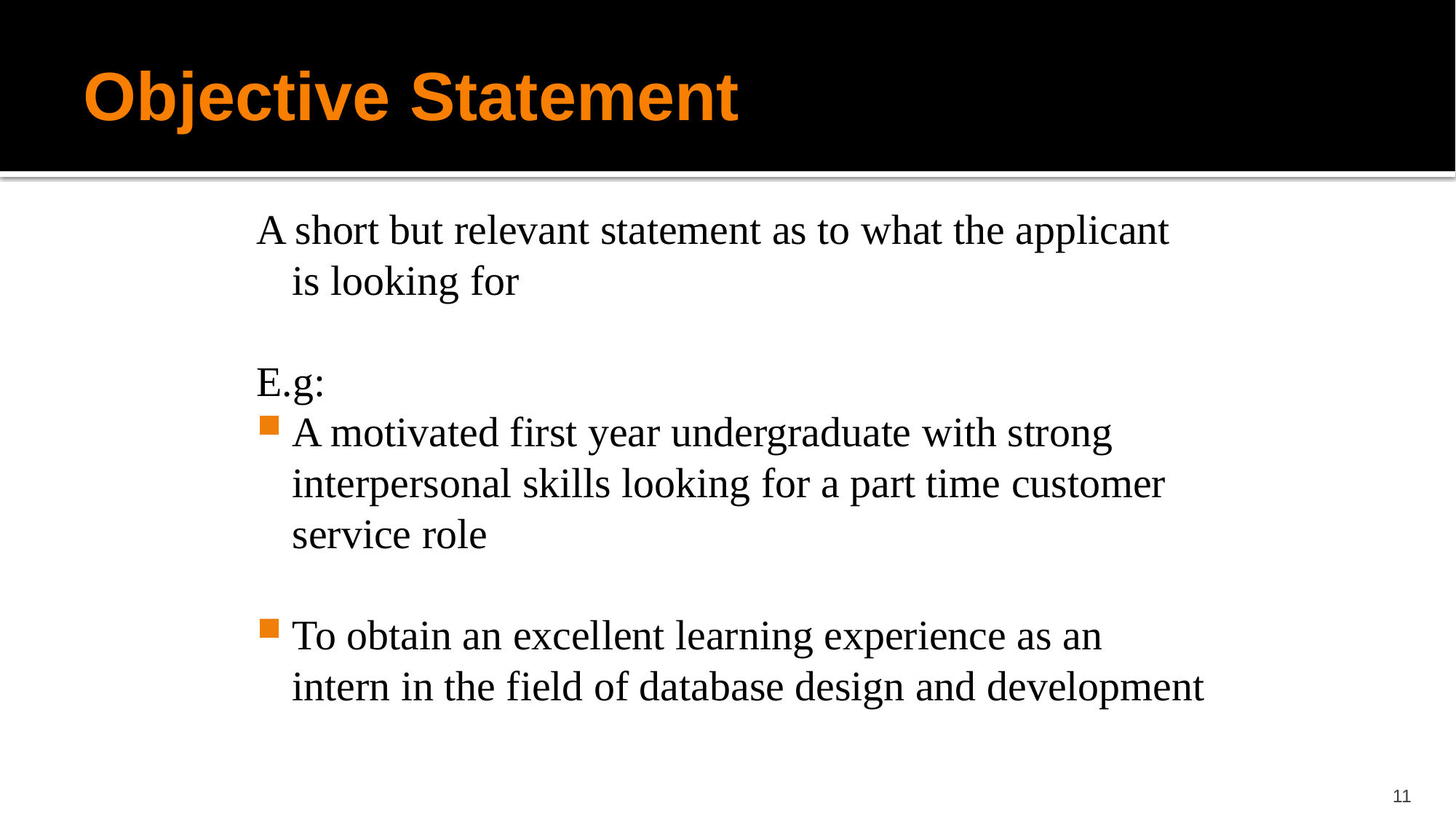

# Objective Statement
A short but relevant statement as to what the applicant is looking for

E.g:
A motivated first year undergraduate with strong interpersonal skills looking for a part time customer service role

To obtain an excellent learning experience as an intern in the field of database design and development

11